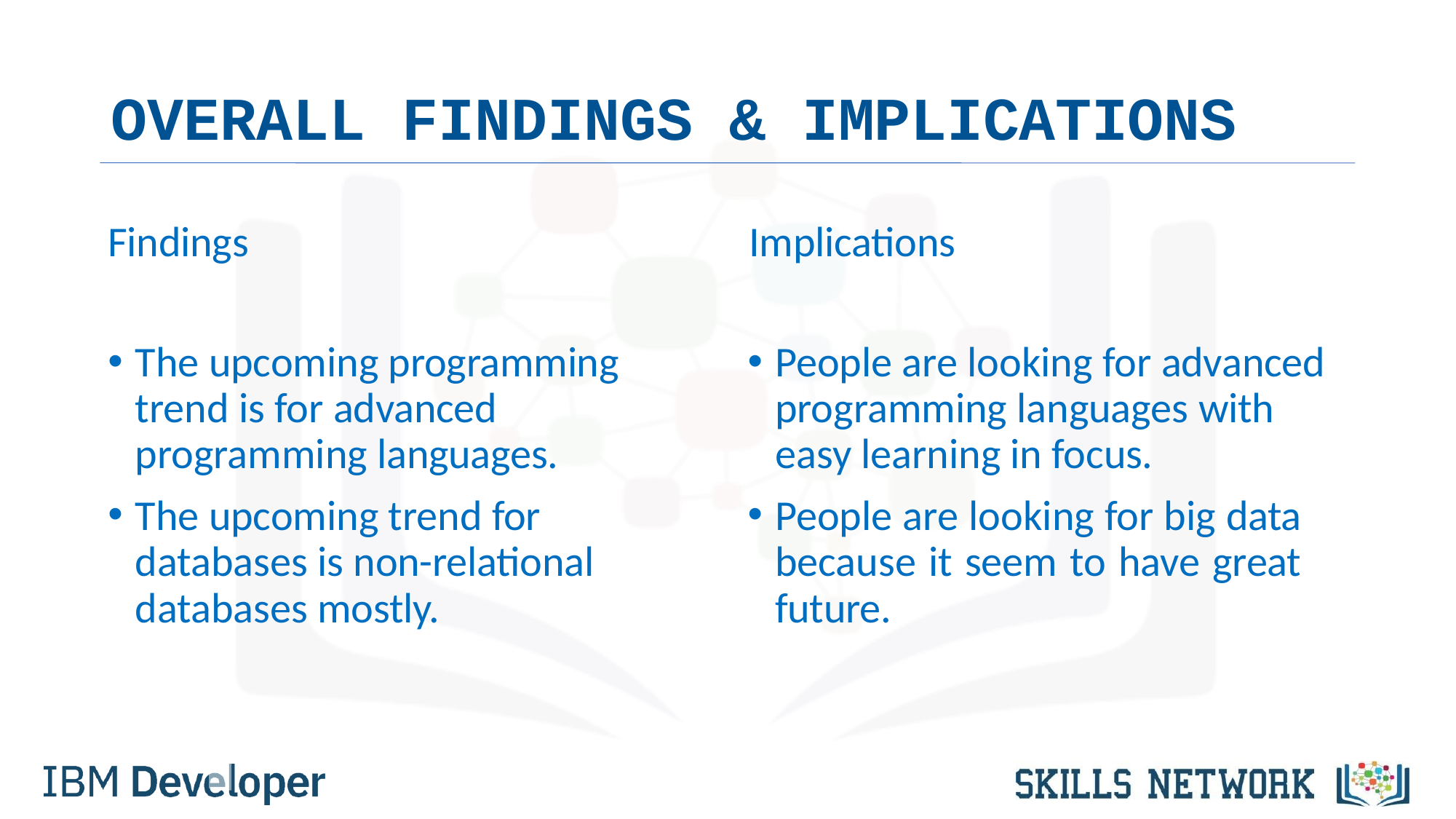

# OVERALL FINDINGS & IMPLICATIONS

Findings	Implications
The upcoming programming trend is for advanced programming languages.
The upcoming trend for databases is non-relational databases mostly.
People are looking for advanced programming languages with easy learning in focus.
People are looking for big data because it seem to have great future.